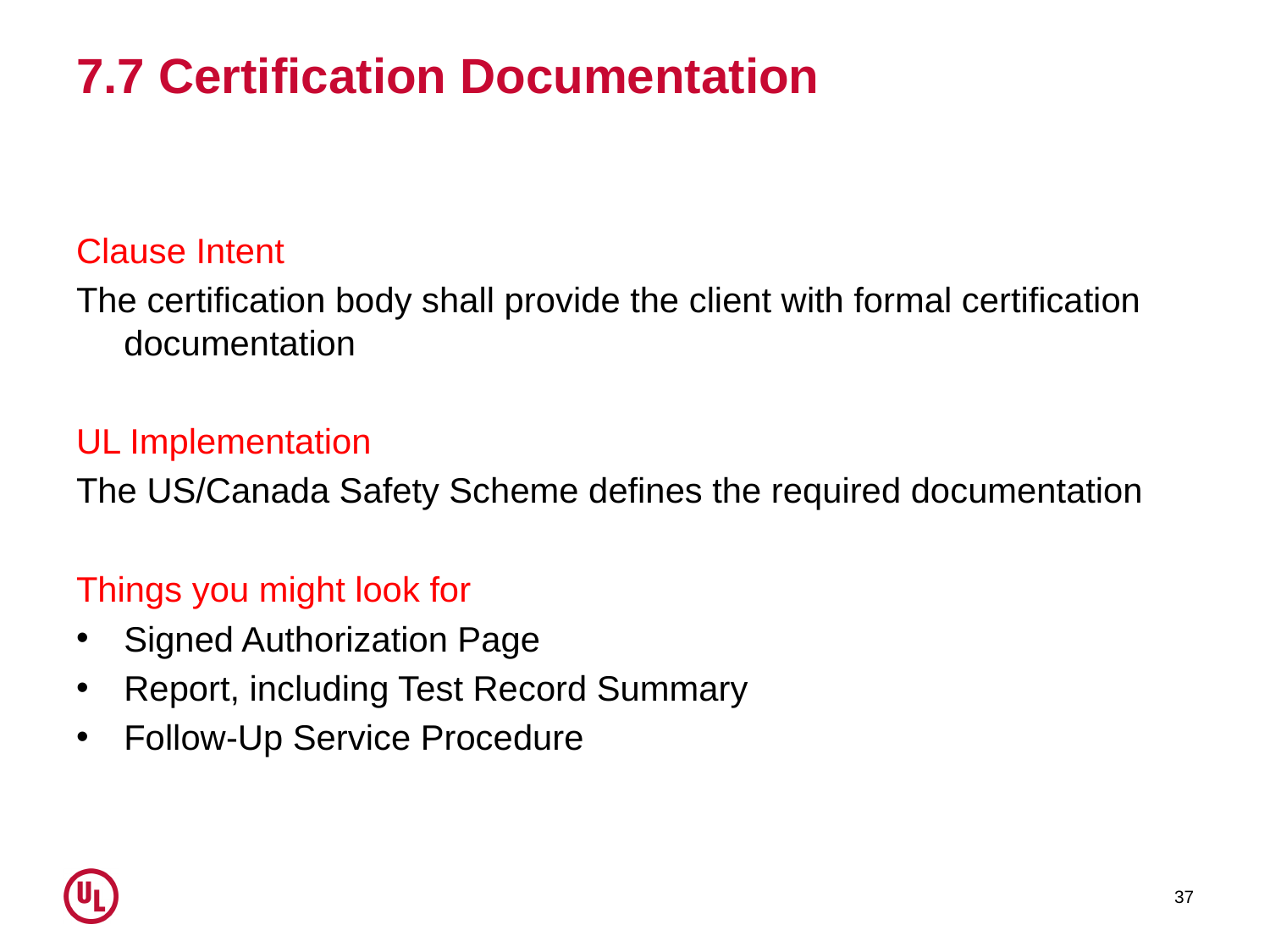

# 7.7 Certification Documentation
Clause Intent
The certification body shall provide the client with formal certification documentation

UL Implementation
The US/Canada Safety Scheme defines the required documentation

Things you might look for
Signed Authorization Page
Report, including Test Record Summary
Follow-Up Service Procedure
37